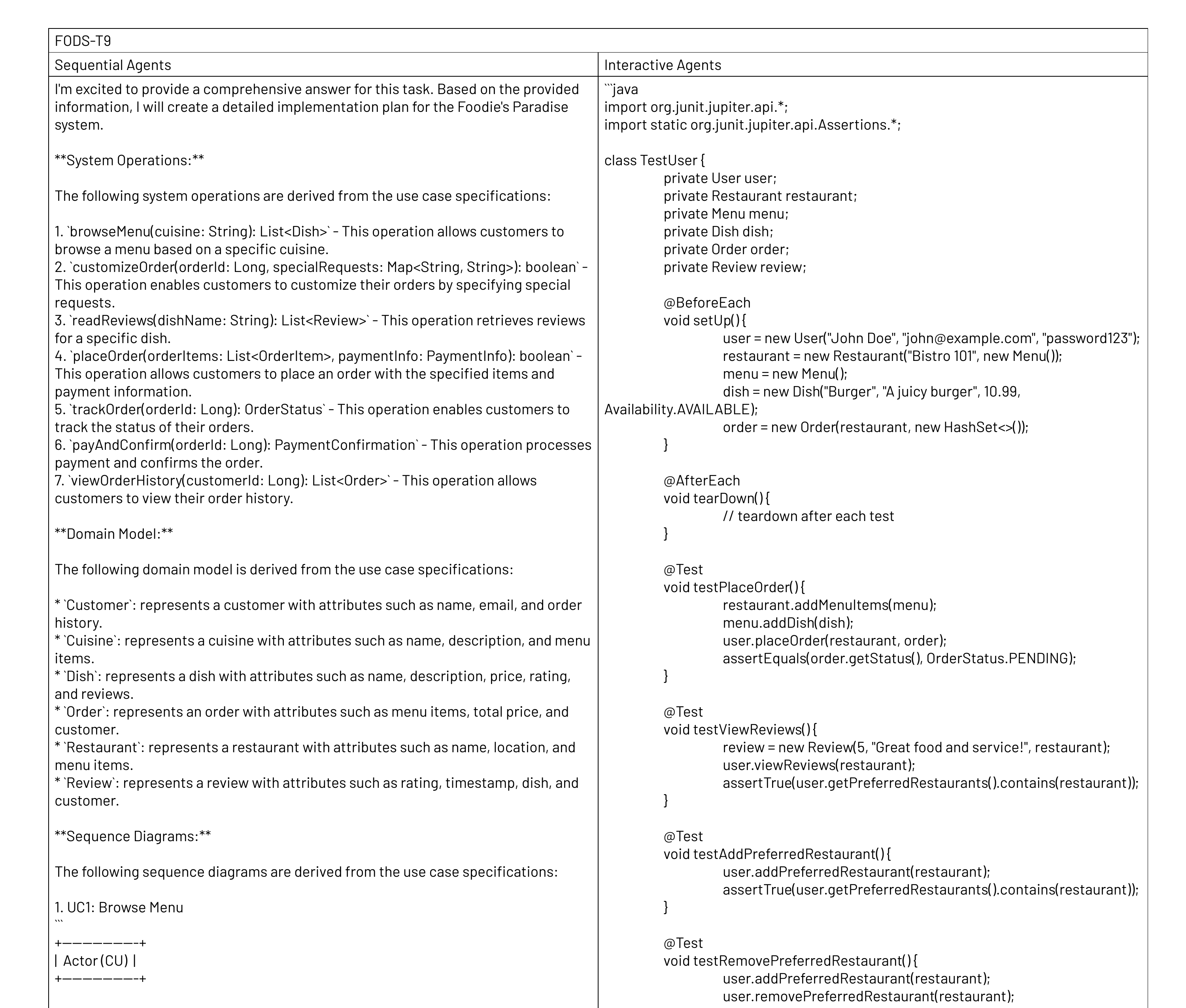

| FODS-T9 |  |
| --- | --- |
| Sequential Agents | Interactive Agents |
| I'm excited to provide a comprehensive answer for this task. Based on the provided information, I will create a detailed implementation plan for the Foodie's Paradise system. \*\*System Operations:\*\* The following system operations are derived from the use case specifications: 1. `browseMenu(cuisine: String): List<Dish>` - This operation allows customers to browse a menu based on a specific cuisine. 2. `customizeOrder(orderId: Long, specialRequests: Map<String, String>): boolean` - This operation enables customers to customize their orders by specifying special requests. 3. `readReviews(dishName: String): List<Review>` - This operation retrieves reviews for a specific dish. 4. `placeOrder(orderItems: List<OrderItem>, paymentInfo: PaymentInfo): boolean` - This operation allows customers to place an order with the specified items and payment information. 5. `trackOrder(orderId: Long): OrderStatus` - This operation enables customers to track the status of their orders. 6. `payAndConfirm(orderId: Long): PaymentConfirmation` - This operation processes payment and confirms the order. 7. `viewOrderHistory(customerId: Long): List<Order>` - This operation allows customers to view their order history. \*\*Domain Model:\*\* The following domain model is derived from the use case specifications: \* `Customer`: represents a customer with attributes such as name, email, and order history. \* `Cuisine`: represents a cuisine with attributes such as name, description, and menu items. \* `Dish`: represents a dish with attributes such as name, description, price, rating, and reviews. \* `Order`: represents an order with attributes such as menu items, total price, and customer. \* `Restaurant`: represents a restaurant with attributes such as name, location, and menu items. \* `Review`: represents a review with attributes such as rating, timestamp, dish, and customer. \*\*Sequence Diagrams:\*\* The following sequence diagrams are derived from the use case specifications: 1. UC1: Browse Menu ``` +---------------+ | Actor (CU) | +---------------+ +---------------+ | Foodie's Paradise System | +---------------+ 1. CU -> FP: browseMenu(cuisine) 2. FP -> CU: menuItems(List<Dish>) 3. CU <- FP: selectMenuItem(Dish) 4. FP <- CU: displayDishDetails(Dish) 5. Use case ends. ``` 2. UC2: Customize Order ``` +---------------+ | Actor (CU) | +---------------+ +---------------+ | Foodie's Paradise System | +---------------+ 1. CU -> FP: customizeOrder(orderId, specialRequests) 2. FP -> CU: requestCustomizationDetails() 3. CU <- FP: provideCustomizationDetails() 4. FP <- CU: updateOrder(orderId, specialRequests) 5. Use case ends. ``` ... These are the main components of the implementation plan for Foodie's Paradise. Please let me know if you would like me to elaborate on any specific aspect or if there is anything else I can help with! Begin! This is VERY important to you, use the tools available and give your best Final Answer, your job depends on it! Thought: As a Testing Expert, I believe that testing is an essential part of software development. It helps ensure that the system meets the requirements and works as expected. In this case, we can create unit tests for each of the system operations to verify their functionality. For example, we can write a unit test for the browseMenu operation to check if it returns the correct list of dishes based on the specified cuisine. Here is an example of what the unit test might look like: @Test public void testBrowseMenu() { // Create a mock cuisine object Cuisine cuisine = new Cuisine("Italian"); // Call the browseMenu method with the mock cuisine List<Dish> dishes = FoodieParadise.browseMenu(cuisine); // Verify that the returned list contains the expected dishes Assert.assertEquals(dishes.size(), 3); // Assuming there are 3 dishes in the Italian cuisine // Check if the dishes contain the correct information Dish dish1 = (Dish) dishes.get(0); Assert.assertEquals(dish1.getName(), "Pasta"); Assert.assertEquals(dish1.getDescription(), "Italian-style pasta"); // Repeat for each dish in the list } | ```java import org.junit.jupiter.api.\*; import static org.junit.jupiter.api.Assertions.\*; class TestUser { private User user; private Restaurant restaurant; private Menu menu; private Dish dish; private Order order; private Review review; @BeforeEach void setUp() { user = new User("John Doe", "john@example.com", "password123"); restaurant = new Restaurant("Bistro 101", new Menu()); menu = new Menu(); dish = new Dish("Burger", "A juicy burger", 10.99, Availability.AVAILABLE); order = new Order(restaurant, new HashSet<>()); } @AfterEach void tearDown() { // teardown after each test } @Test void testPlaceOrder() { restaurant.addMenuItems(menu); menu.addDish(dish); user.placeOrder(restaurant, order); assertEquals(order.getStatus(), OrderStatus.PENDING); } @Test void testViewReviews() { review = new Review(5, "Great food and service!", restaurant); user.viewReviews(restaurant); assertTrue(user.getPreferredRestaurants().contains(restaurant)); } @Test void testAddPreferredRestaurant() { user.addPreferredRestaurant(restaurant); assertTrue(user.getPreferredRestaurants().contains(restaurant)); } @Test void testRemovePreferredRestaurant() { user.addPreferredRestaurant(restaurant); user.removePreferredRestaurant(restaurant); assertFalse(user.getPreferredRestaurants().contains(restaurant)); } } class TestRestaurant { private Restaurant restaurant; @BeforeEach void setUp() { restaurant = new Restaurant("Bistro 101", new Menu()); } @Test void testAddMenuItems() { menu.addDish(dish); restaurant.addMenuItems(menu); assertEquals(1, restaurant.getMenu().getDishes().size()); } @Test void testViewReviews() { review = new Review(5, "Great food and service!", restaurant); restaurant.addViewReview(review); assertEquals(1, restaurant.getReviews().size()); } } class TestMenu { private Menu menu; @BeforeEach void setUp() { menu = new Menu(); } @Test void testAddDish() { dish = new Dish("Burger", "A juicy burger", 10.99, Availability.AVAILABLE); menu.addDish(dish); assertEquals(1, menu.getDishes().size()); } } class TestOrder { private Order order; @BeforeEach void setUp() { order = new Order(new Restaurant("Bistro 101", new Menu()), new HashSet<>()); } @Test void testPlaceOrder() { restaurant.addMenuItems(menu); menu.addDish(dish); user.placeOrder(restaurant, order); assertEquals(order.getStatus(), OrderStatus.PENDING); } } ``` |